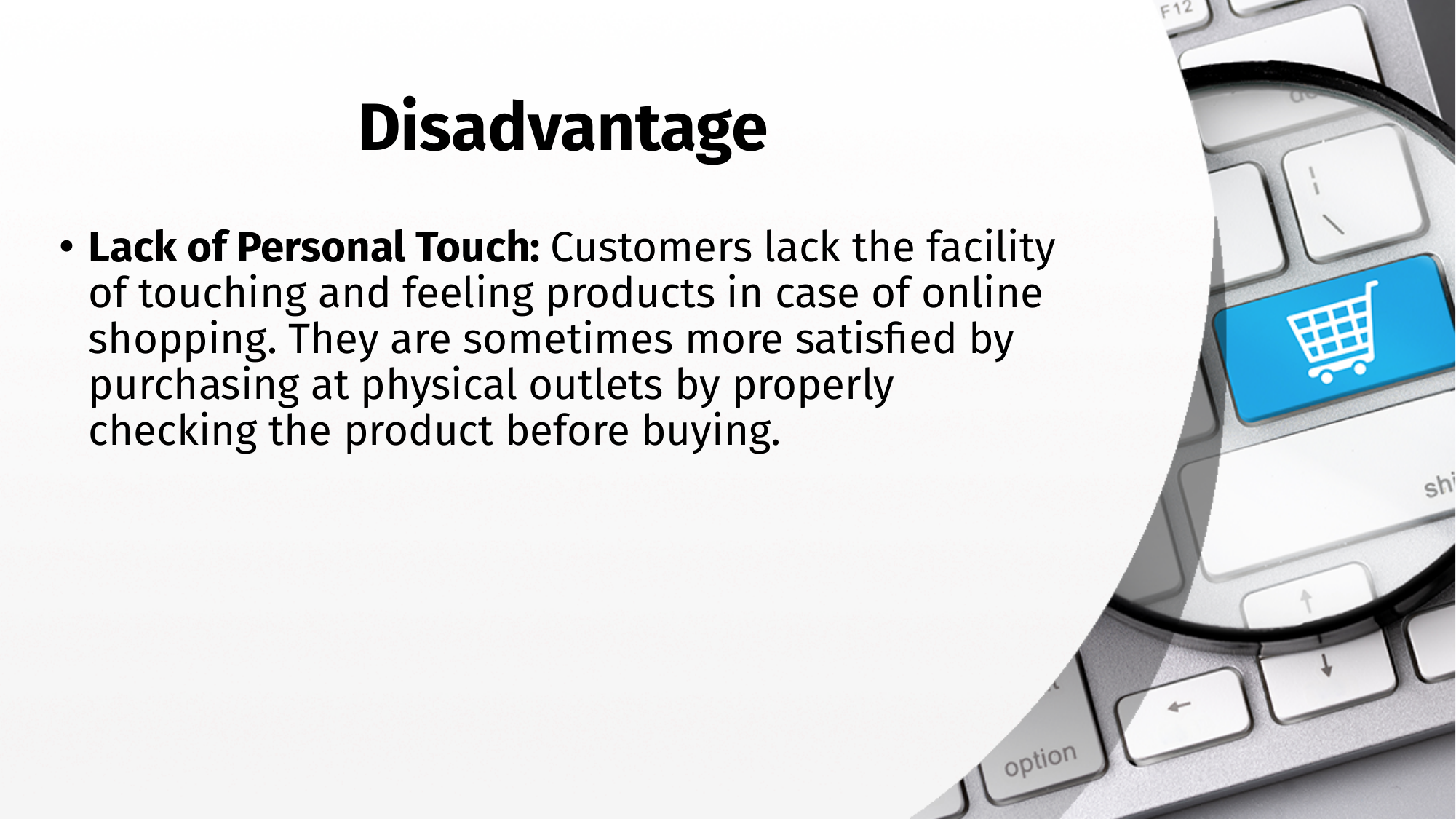

# Disadvantage
Lack of Personal Touch: Customers lack the facility of touching and feeling products in case of online shopping. They are sometimes more satisfied by purchasing at physical outlets by properly checking the product before buying.